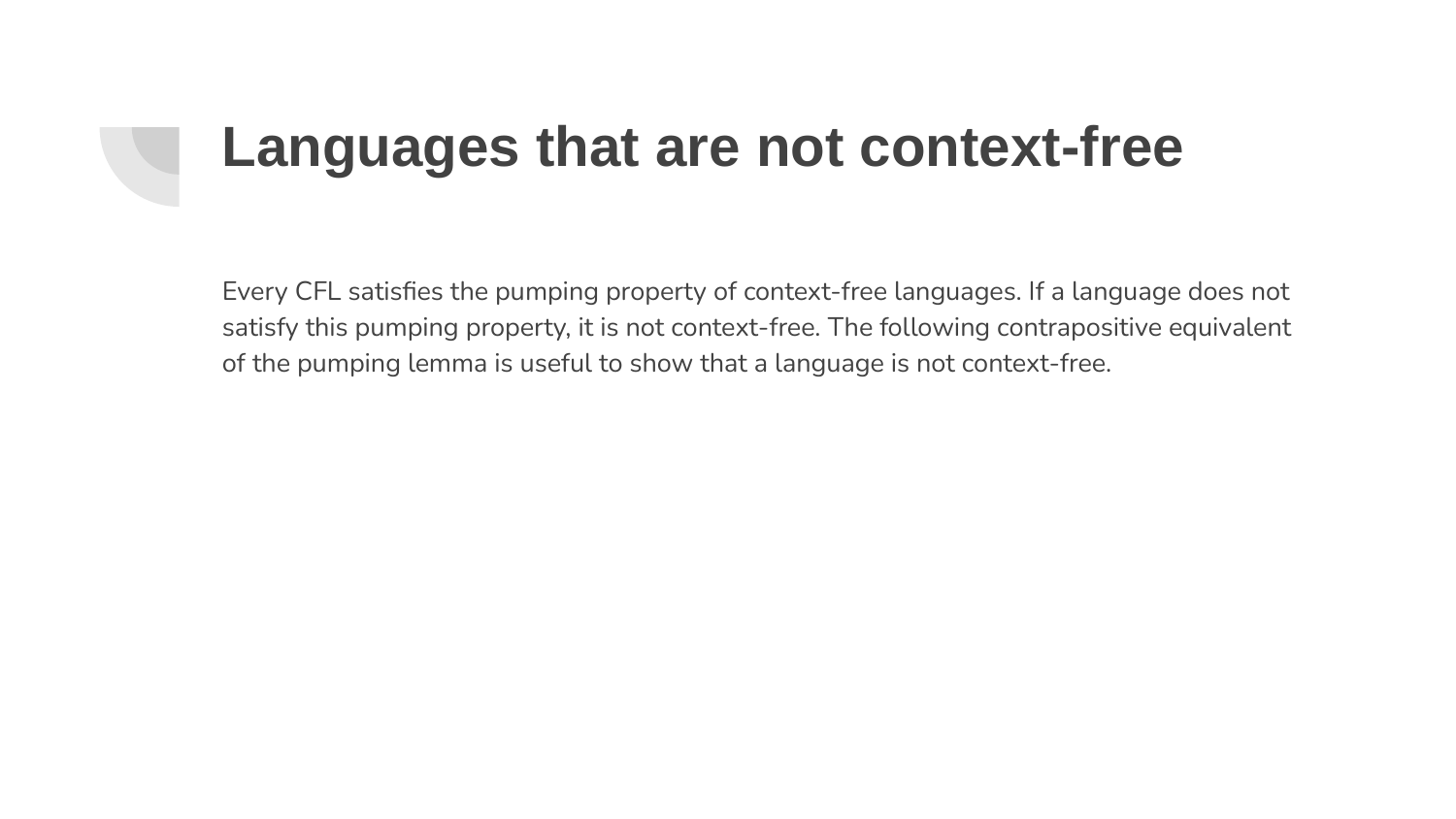

# Languages that are not context-free
Every CFL satisfies the pumping property of context-free languages. If a language does not satisfy this pumping property, it is not context-free. The following contrapositive equivalent of the pumping lemma is useful to show that a language is not context-free.